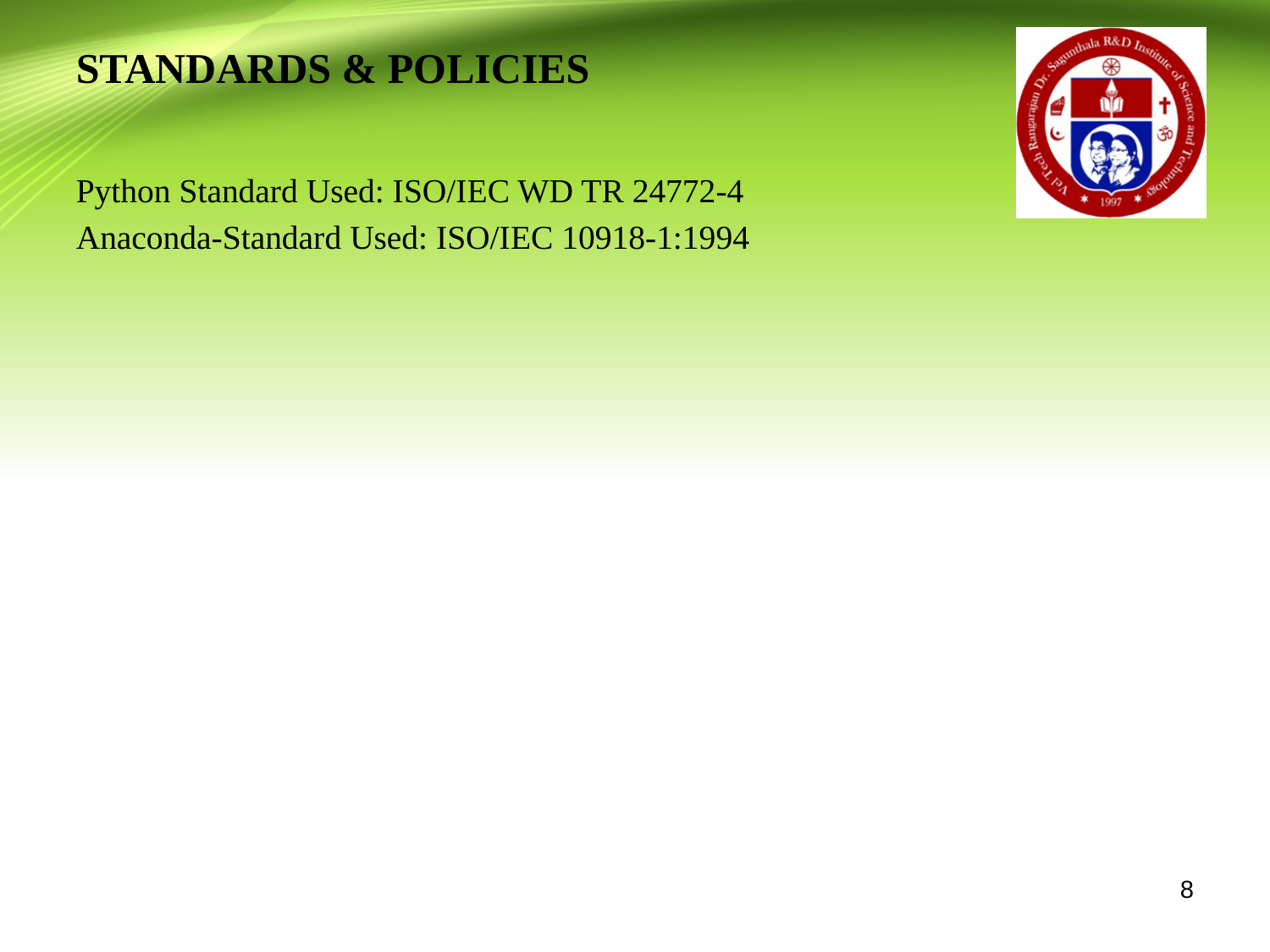

# STANDARDS & POLICIES
Python Standard Used: ISO/IEC WD TR 24772-4
Anaconda-Standard Used: ISO/IEC 10918-1:1994
8